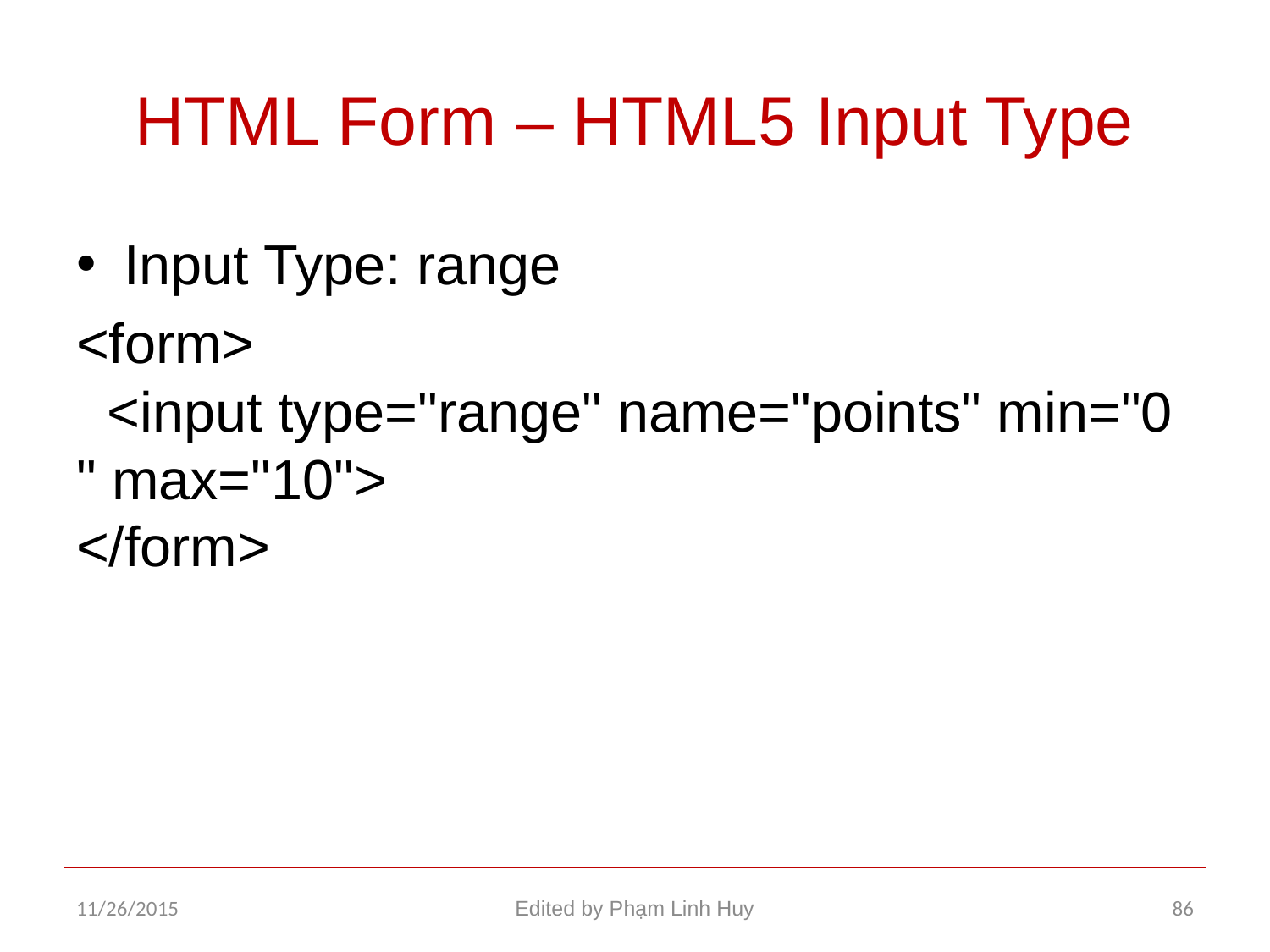

# HTML Form – HTML5 Input Type
Input Type: range
<form>
  <input type="range" name="points" min="0" max="10">
</form>
11/26/2015
Edited by Phạm Linh Huy
86